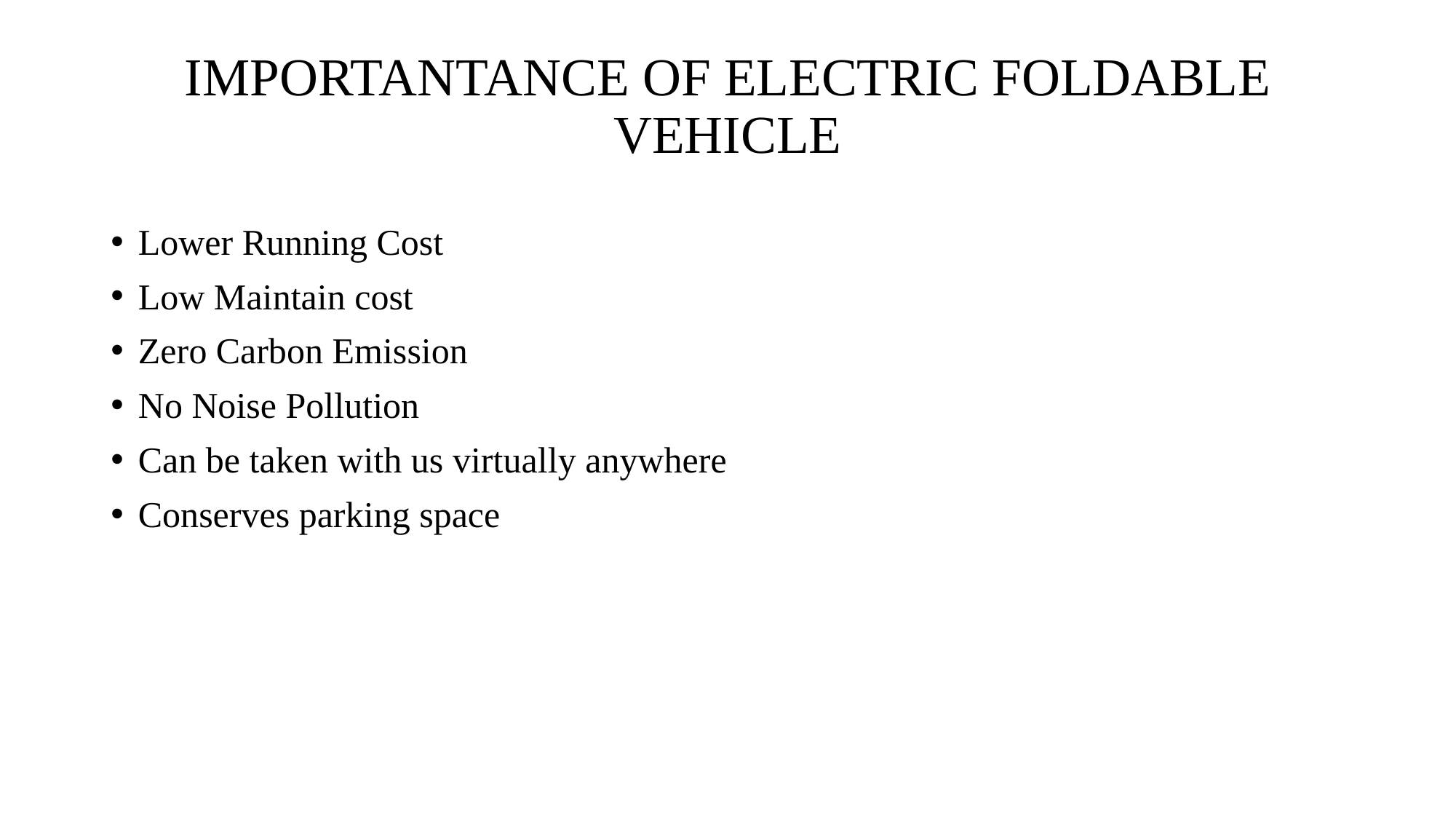

IMPORTANTANCE OF ELECTRIC FOLDABLE VEHICLE
Lower Running Cost
Low Maintain cost
Zero Carbon Emission
No Noise Pollution
Can be taken with us virtually anywhere
Conserves parking space